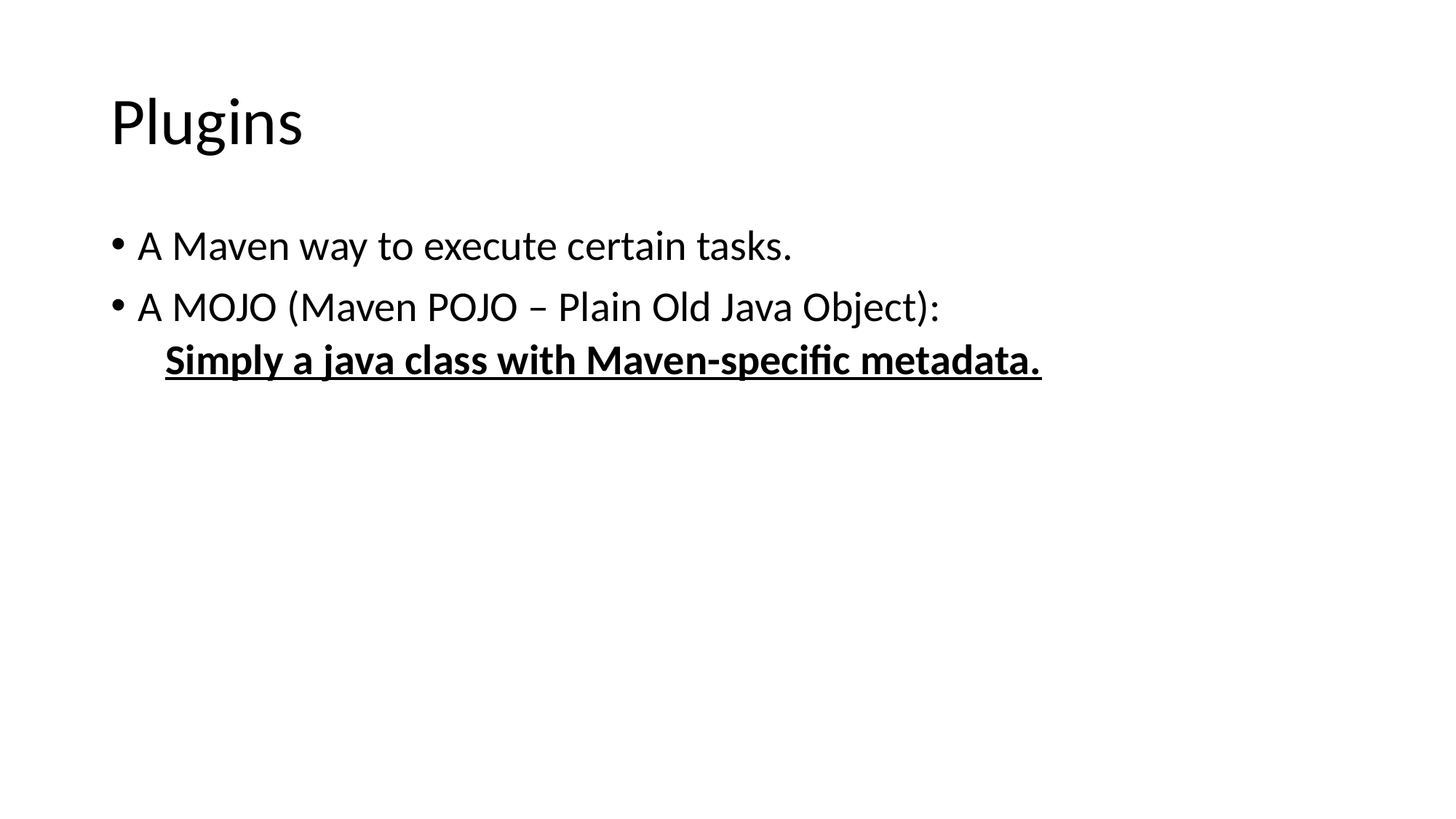

# Plugins
A Maven way to execute certain tasks.
A MOJO (Maven POJO – Plain Old Java Object):
Simply a java class with Maven-specific metadata.